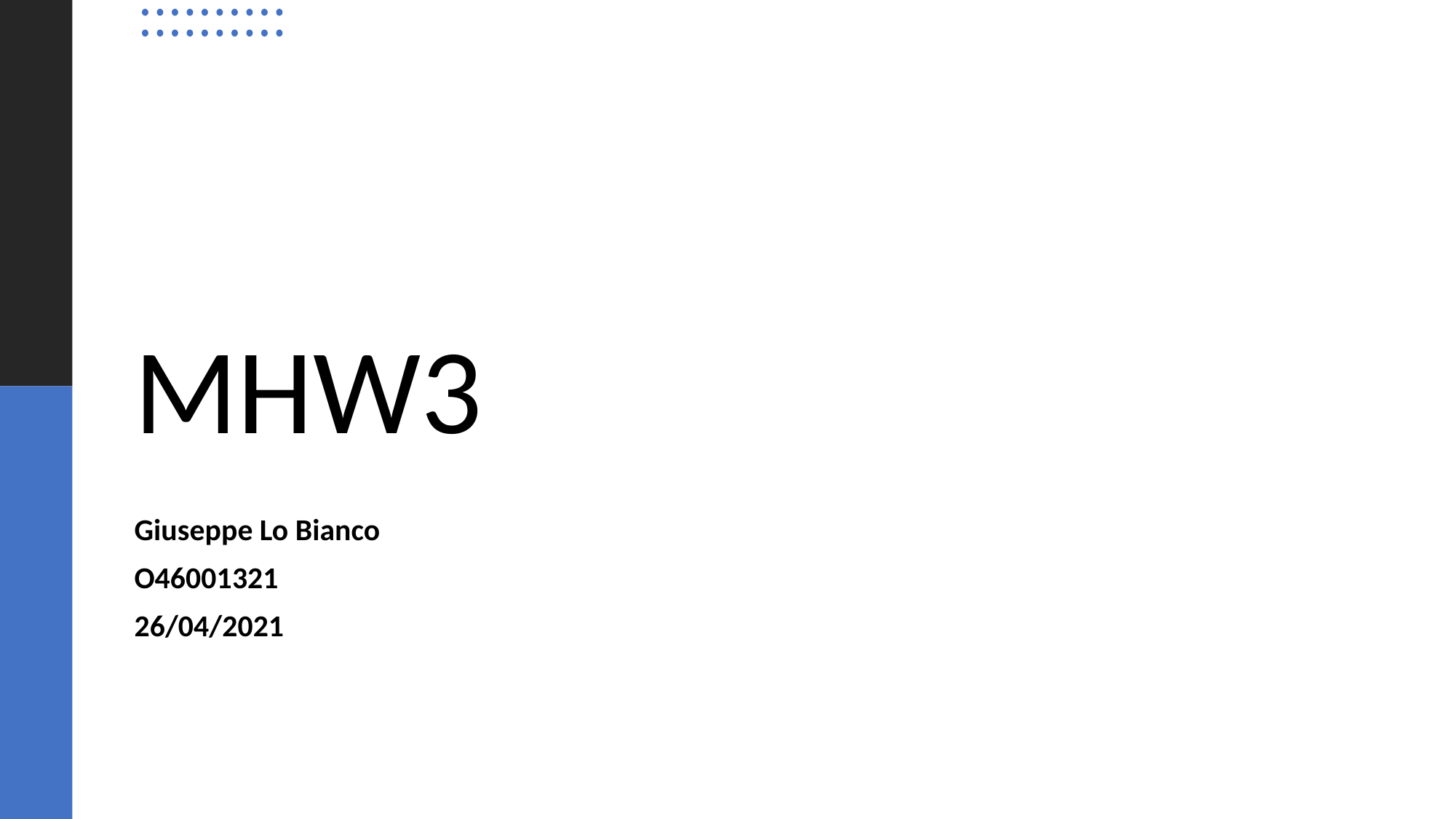

# MHW3

Giuseppe Lo Bianco
O46001321
26/04/2021